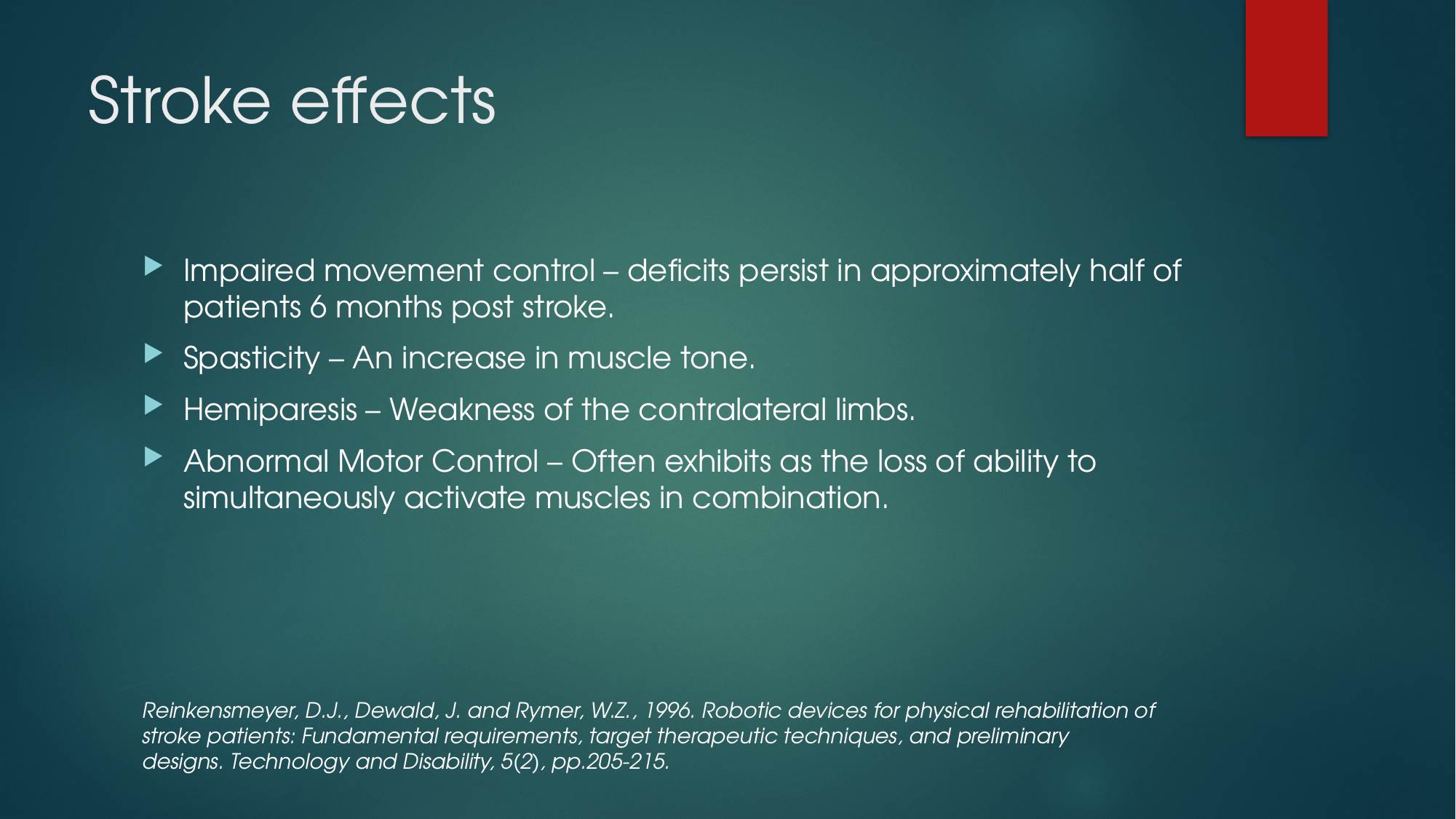

# Stroke effects
Impaired movement control – deficits persist in approximately half of patients 6 months post stroke.
Spasticity – An increase in muscle tone.
Hemiparesis – Weakness of the contralateral limbs.
Abnormal Motor Control – Often exhibits as the loss of ability to simultaneously activate muscles in combination.

Reinkensmeyer, D.J., Dewald, J. and Rymer, W.Z., 1996. Robotic devices for physical rehabilitation of stroke patients: Fundamental requirements, target therapeutic techniques, and preliminary designs. Technology and Disability, 5(2), pp.205-215.